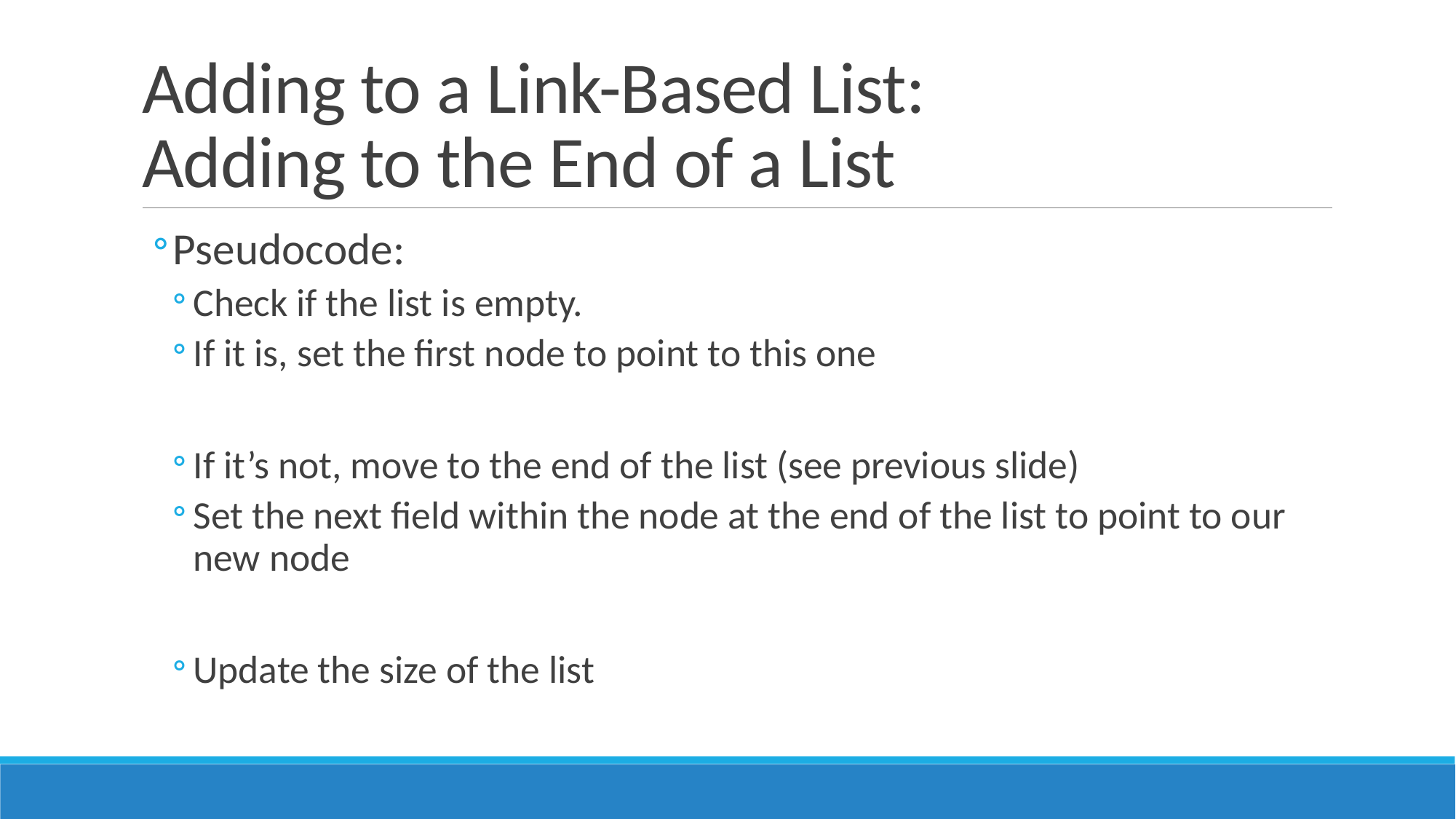

# Adding to a Link-Based List: Adding to the End of a List
Pseudocode:
Check if the list is empty.
If it is, set the first node to point to this one

If it’s not, move to the end of the list (see previous slide)
Set the next field within the node at the end of the list to point to our new node

Update the size of the list